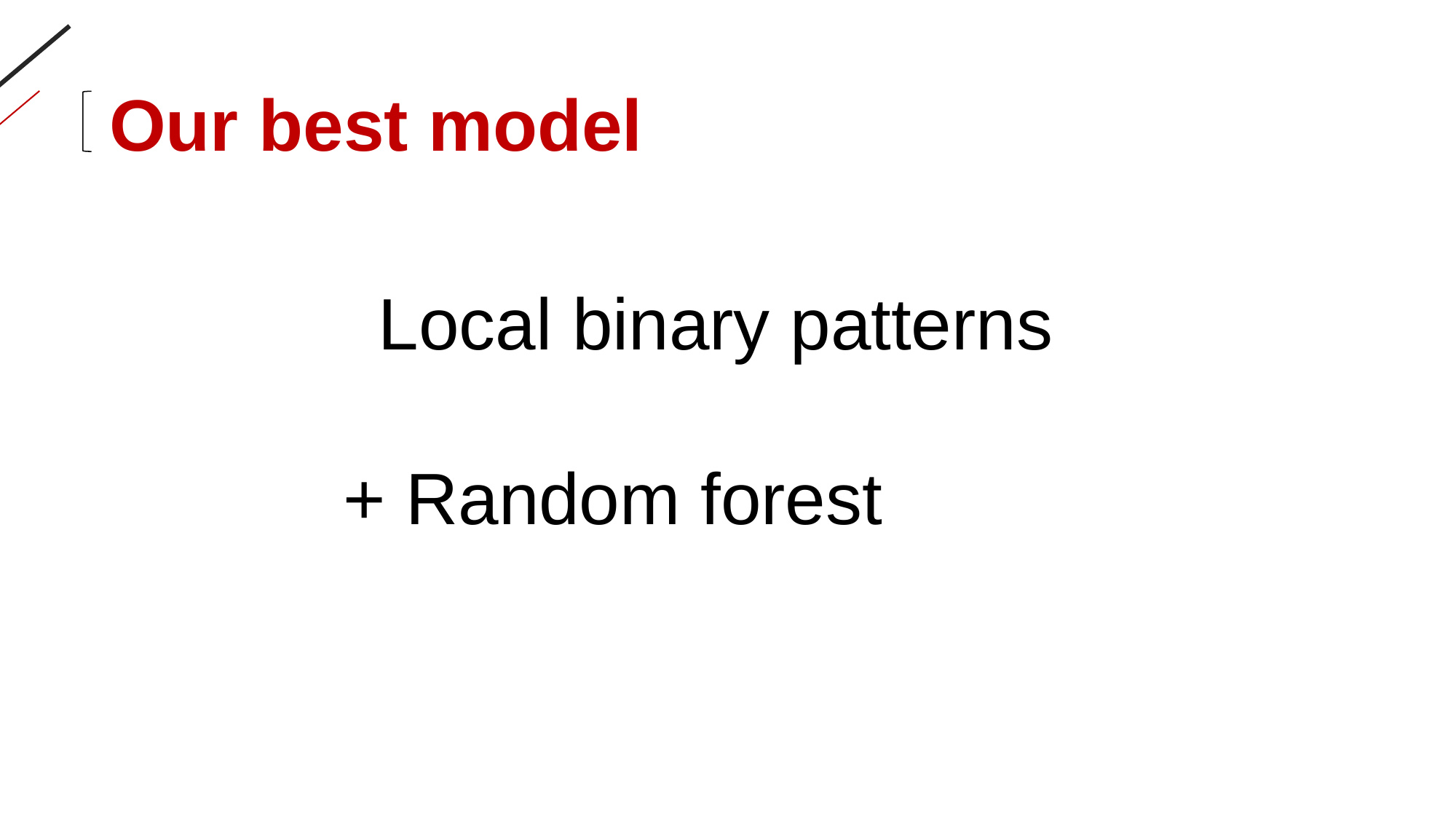

Our best model

   Local binary patterns

+ Random forest